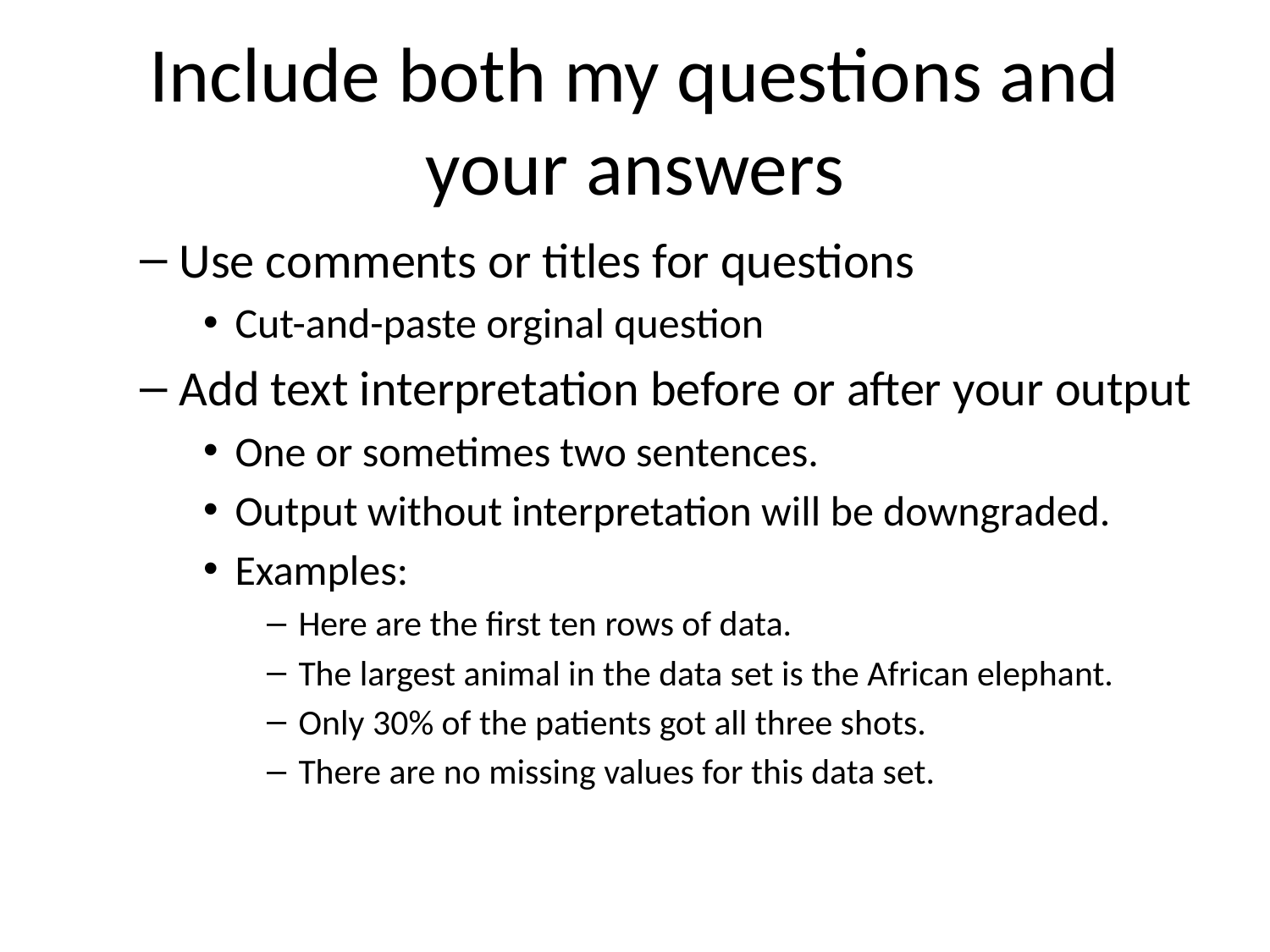

# Include both my questions and your answers
Use comments or titles for questions
Cut-and-paste orginal question
Add text interpretation before or after your output
One or sometimes two sentences.
Output without interpretation will be downgraded.
Examples:
Here are the first ten rows of data.
The largest animal in the data set is the African elephant.
Only 30% of the patients got all three shots.
There are no missing values for this data set.